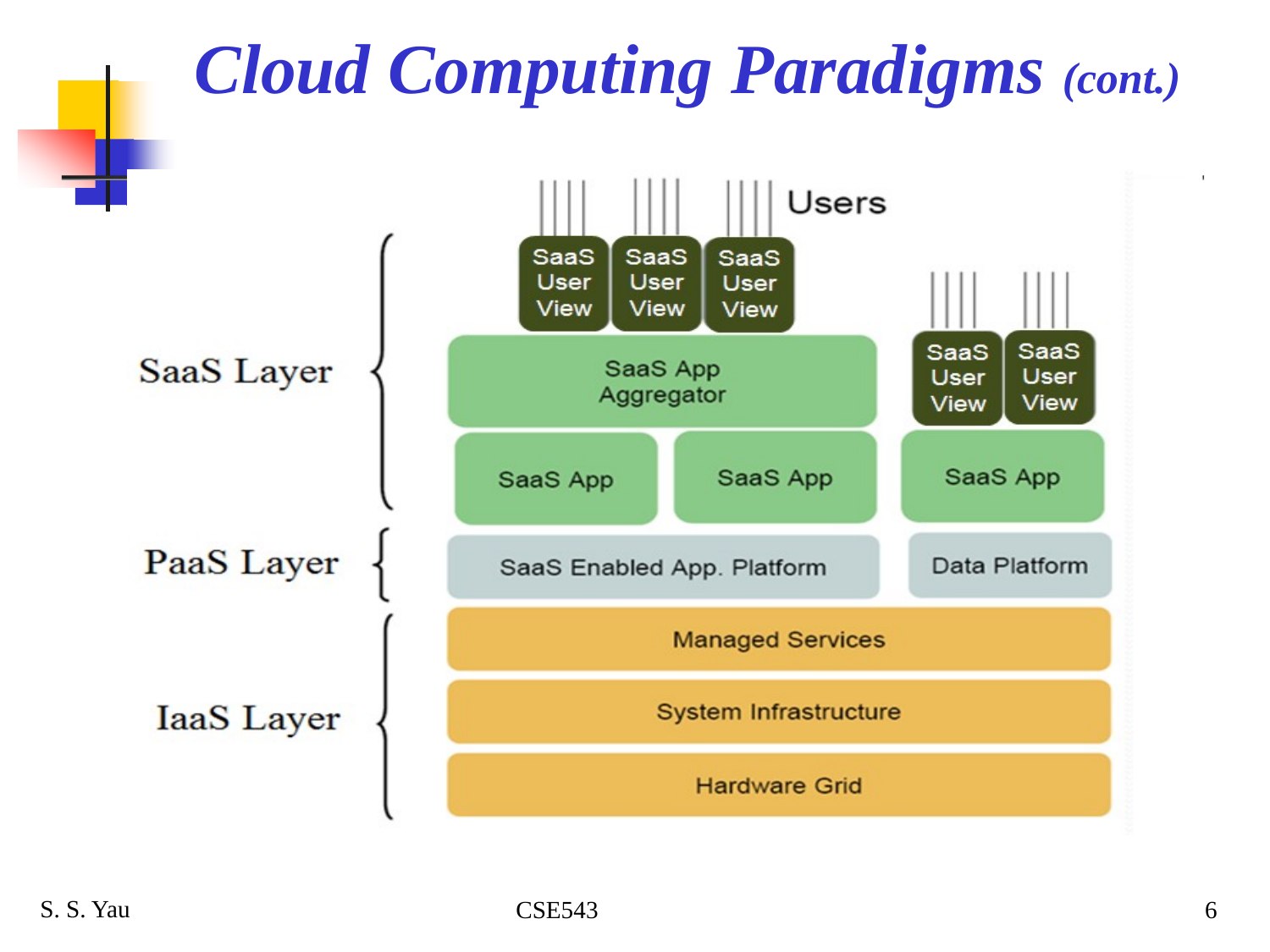

# Cloud Computing Paradigms (cont.)

S. S. Yau
CSE543
6